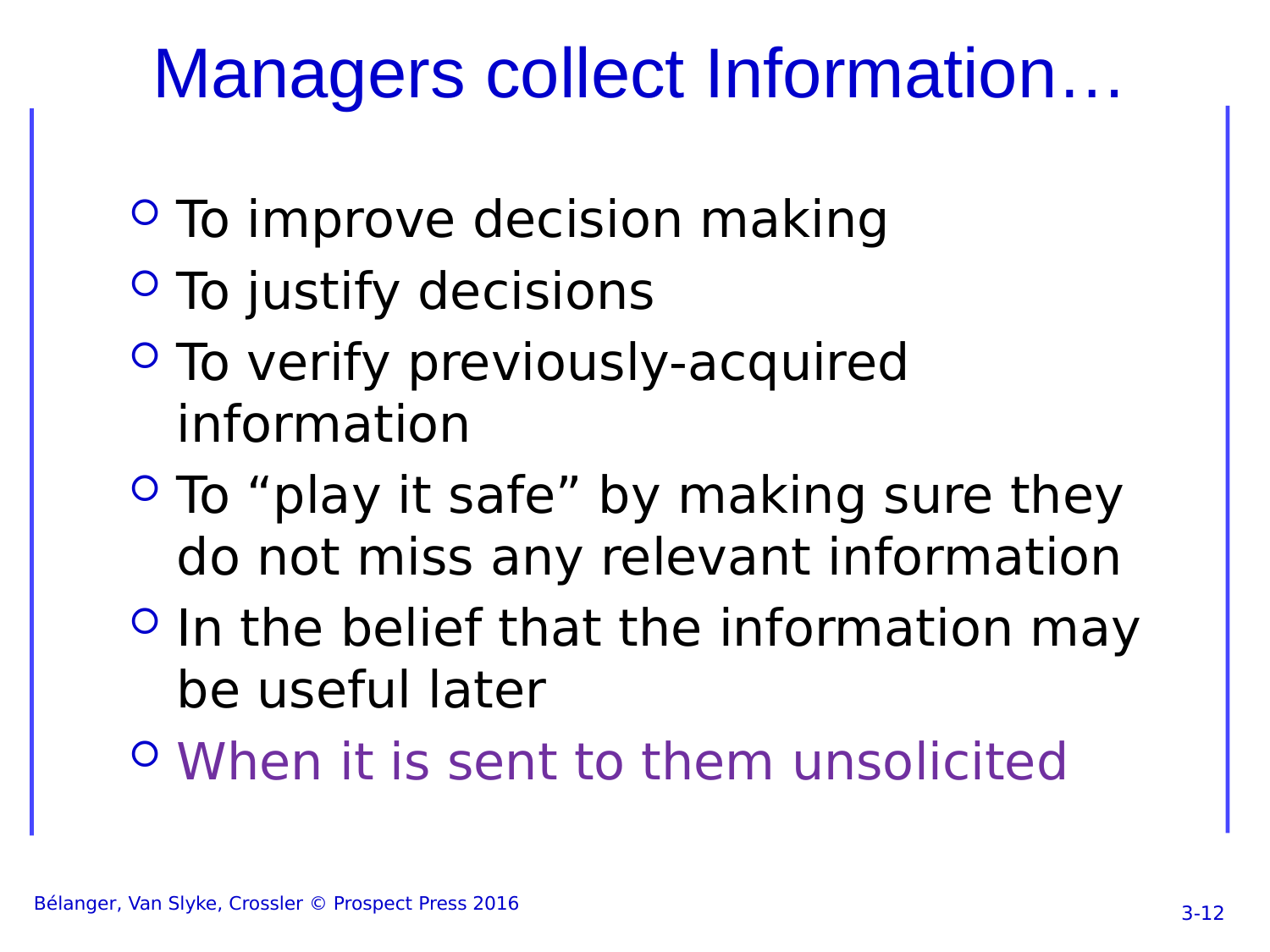

# Managers collect Information…
To improve decision making
To justify decisions
To verify previously-acquired information
To “play it safe” by making sure they do not miss any relevant information
In the belief that the information may be useful later
When it is sent to them unsolicited

Bélanger, Van Slyke, Crossler © Prospect Press 2016
3-12